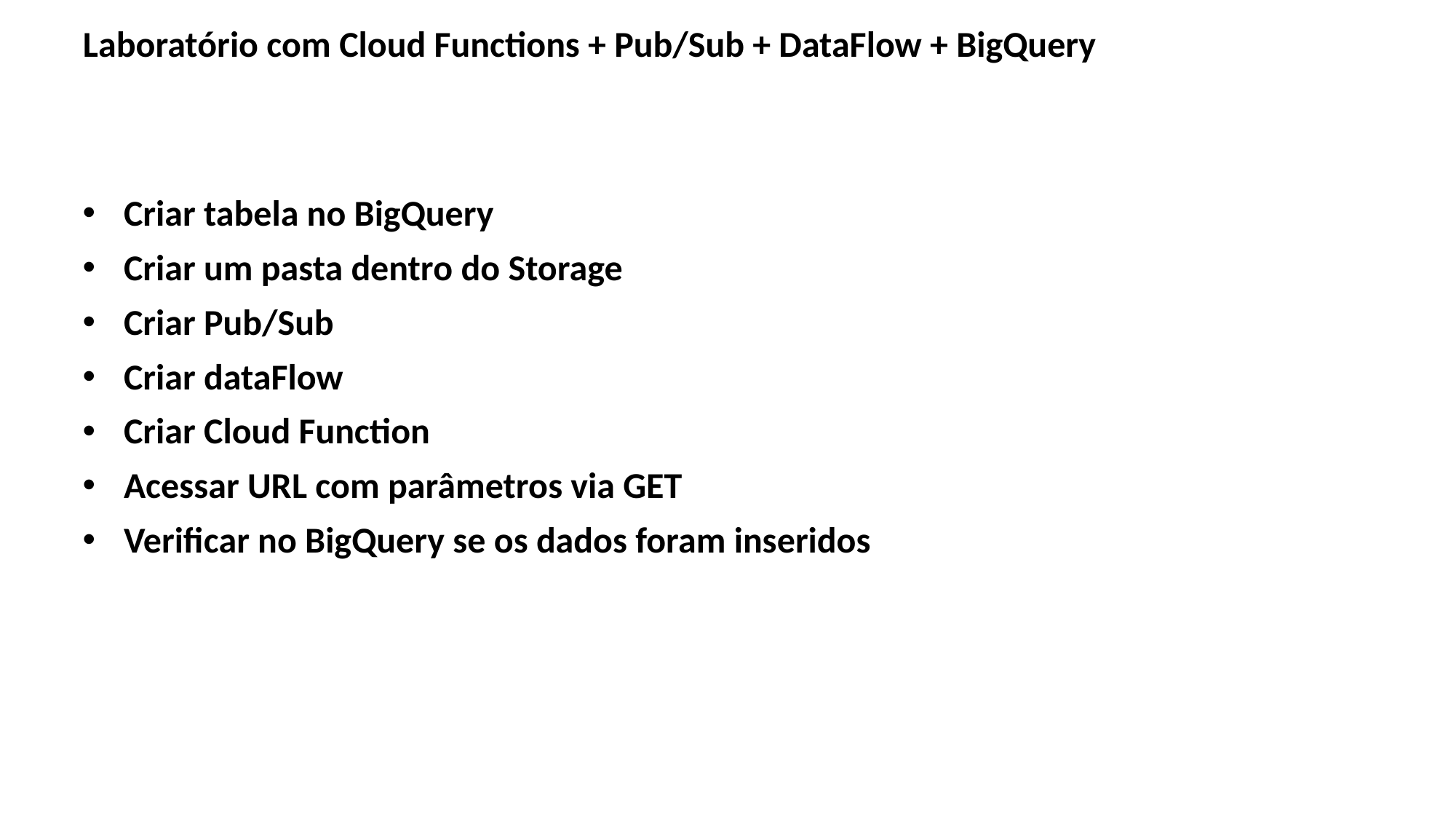

Laboratório com Cloud Functions + Pub/Sub + DataFlow + BigQuery
Criar tabela no BigQuery
Criar um pasta dentro do Storage
Criar Pub/Sub
Criar dataFlow
Criar Cloud Function
Acessar URL com parâmetros via GET
Verificar no BigQuery se os dados foram inseridos